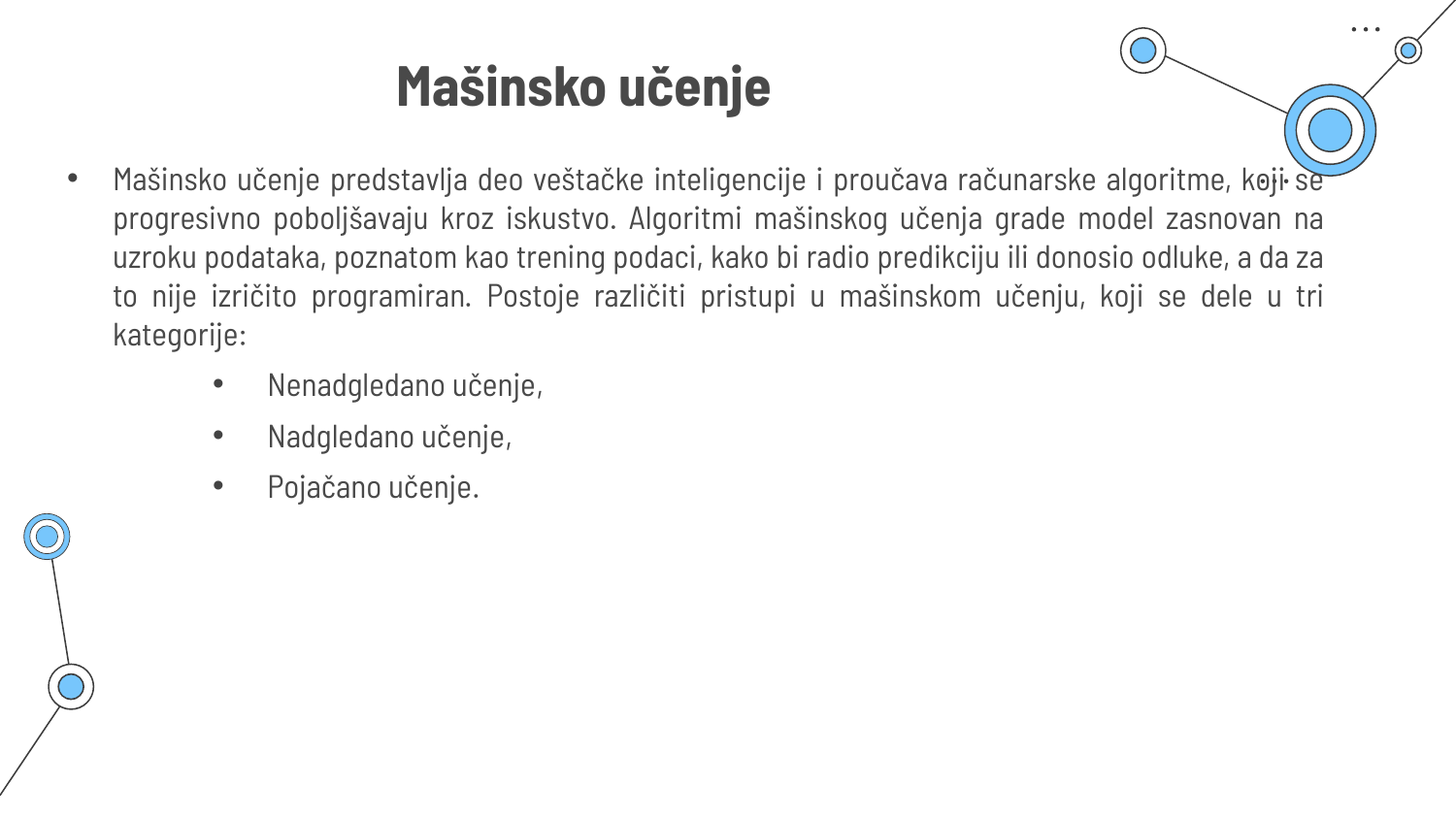

# Mašinsko učenje
Mašinsko učenje predstavlja deo veštačke inteligencije i proučava računarske algoritme, koji se progresivno poboljšavaju kroz iskustvo. Algoritmi mašinskog učenja grade model zasnovan na uzroku podataka, poznatom kao trening podaci, kako bi radio predikciju ili donosio odluke, a da za to nije izričito programiran. Postoje različiti pristupi u mašinskom učenju, koji se dele u tri kategorije:
Nenadgledano učenje,
Nadgledano učenje,
Pojačano učenje.